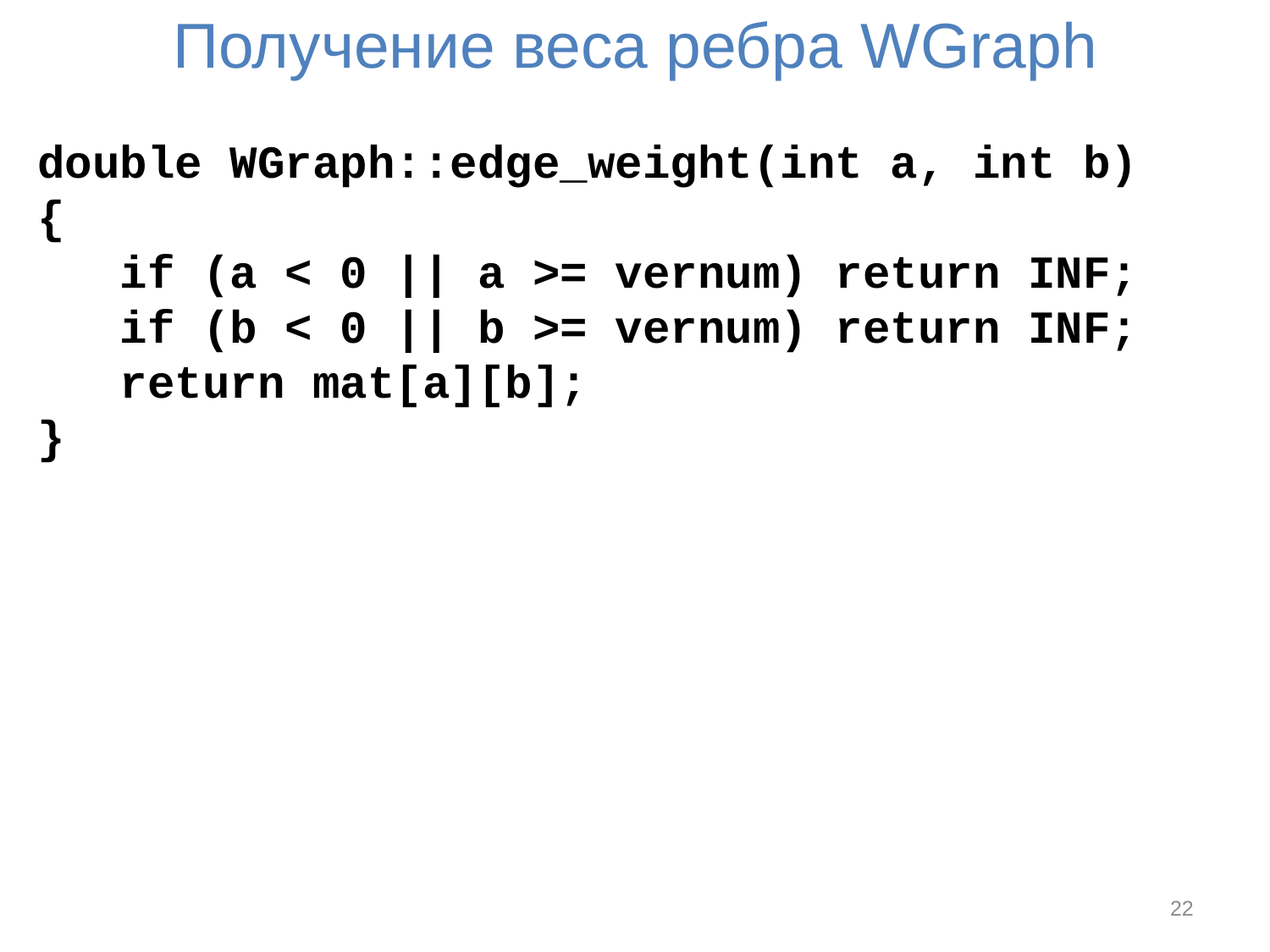

# Получение веса ребра WGraph
double WGraph::edge_weight(int a, int b)
{
   if (a < 0 || a >= vernum) return INF;
   if (b < 0 || b >= vernum) return INF;
   return mat[a][b];
}

22